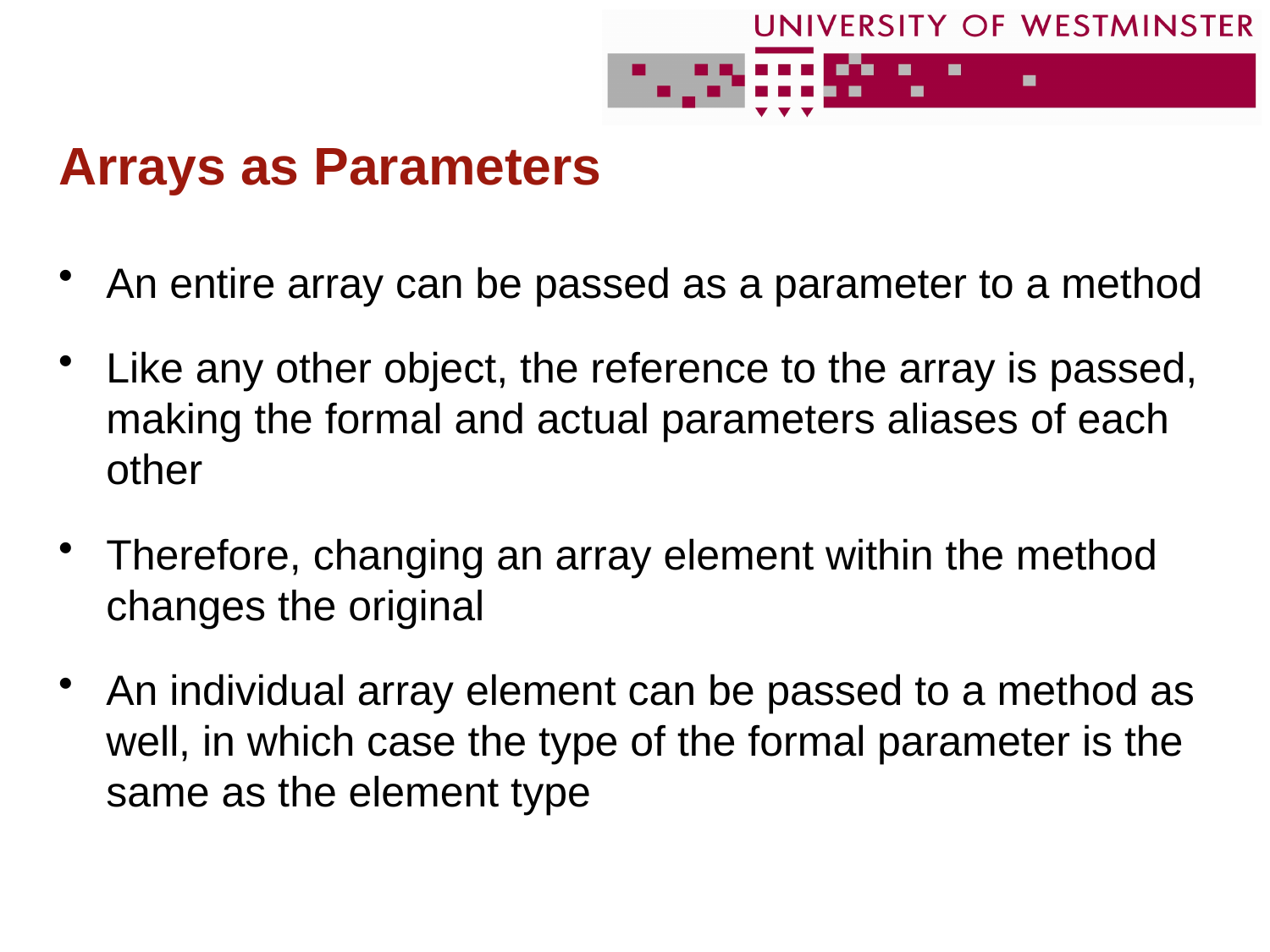

# Arrays as Parameters
An entire array can be passed as a parameter to a method

Like any other object, the reference to the array is passed, making the formal and actual parameters aliases of each other

Therefore, changing an array element within the method changes the original

An individual array element can be passed to a method as well, in which case the type of the formal parameter is the same as the element type